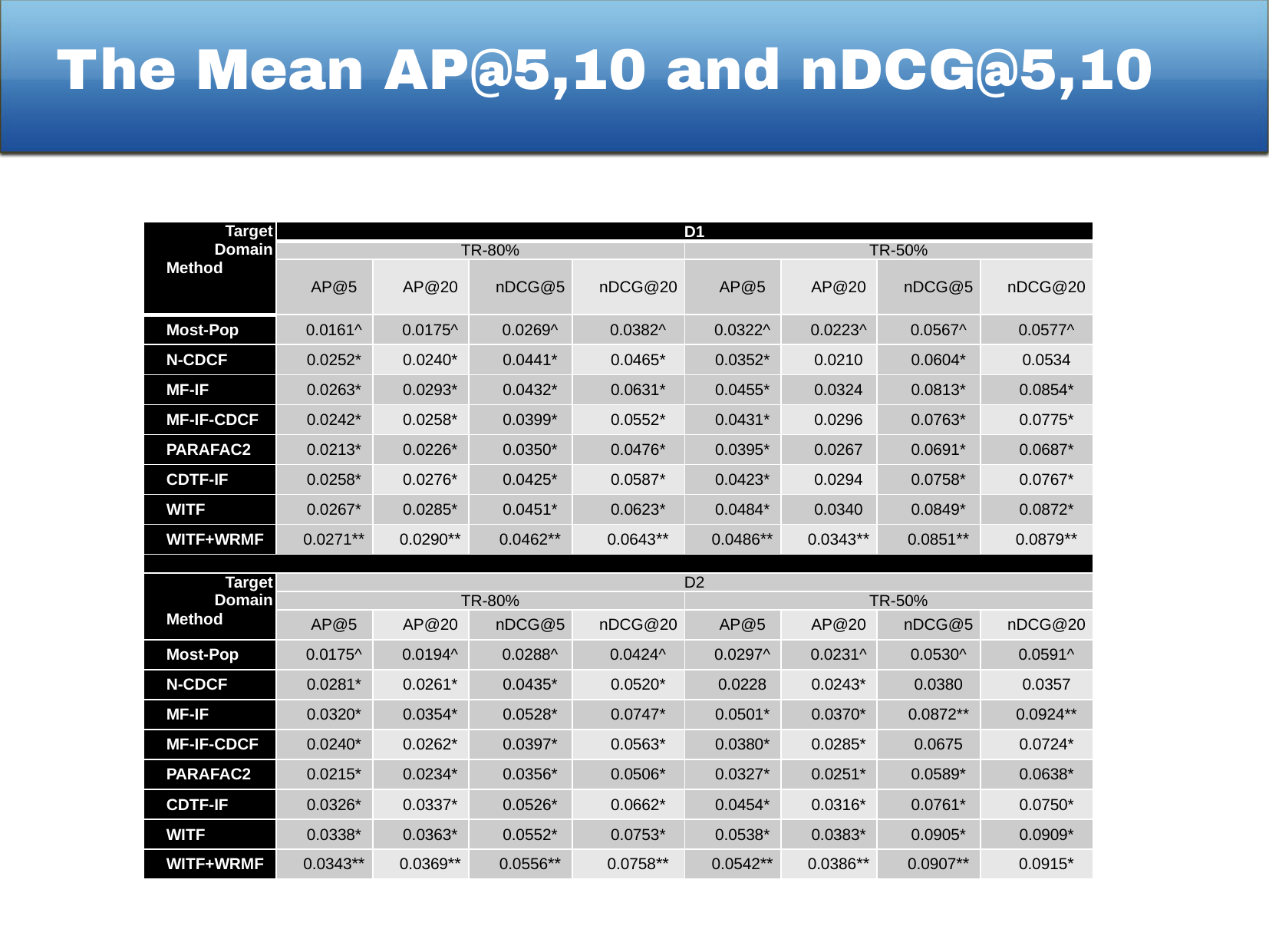

The Mean AP@5,10 and nDCG@5,10
| Target Domain Method | D1 |  |  |  |  |  |  |  |
| --- | --- | --- | --- | --- | --- | --- | --- | --- |
|  | TR-80% |  |  |  | TR-50% |  |  |  |
|  | AP@5 | AP@20 | nDCG@5 | nDCG@20 | AP@5 | AP@20 | nDCG@5 | nDCG@20 |
| Most-Pop | 0.0161^ | 0.0175^ | 0.0269^ | 0.0382^ | 0.0322^ | 0.0223^ | 0.0567^ | 0.0577^ |
| N-CDCF | 0.0252\* | 0.0240\* | 0.0441\* | 0.0465\* | 0.0352\* | 0.0210 | 0.0604\* | 0.0534 |
| MF-IF | 0.0263\* | 0.0293\* | 0.0432\* | 0.0631\* | 0.0455\* | 0.0324 | 0.0813\* | 0.0854\* |
| MF-IF-CDCF | 0.0242\* | 0.0258\* | 0.0399\* | 0.0552\* | 0.0431\* | 0.0296 | 0.0763\* | 0.0775\* |
| PARAFAC2 | 0.0213\* | 0.0226\* | 0.0350\* | 0.0476\* | 0.0395\* | 0.0267 | 0.0691\* | 0.0687\* |
| CDTF-IF | 0.0258\* | 0.0276\* | 0.0425\* | 0.0587\* | 0.0423\* | 0.0294 | 0.0758\* | 0.0767\* |
| WITF | 0.0267\* | 0.0285\* | 0.0451\* | 0.0623\* | 0.0484\* | 0.0340 | 0.0849\* | 0.0872\* |
| WITF+WRMF | 0.0271\*\* | 0.0290\*\* | 0.0462\*\* | 0.0643\*\* | 0.0486\*\* | 0.0343\*\* | 0.0851\*\* | 0.0879\*\* |
|  |  |  |  |  |  |  |  |  |
| Target Domain Method | D2 |  |  |  |  |  |  |  |
|  | TR-80% |  |  |  | TR-50% |  |  |  |
|  | AP@5 | AP@20 | nDCG@5 | nDCG@20 | AP@5 | AP@20 | nDCG@5 | nDCG@20 |
| Most-Pop | 0.0175^ | 0.0194^ | 0.0288^ | 0.0424^ | 0.0297^ | 0.0231^ | 0.0530^ | 0.0591^ |
| N-CDCF | 0.0281\* | 0.0261\* | 0.0435\* | 0.0520\* | 0.0228 | 0.0243\* | 0.0380 | 0.0357 |
| MF-IF | 0.0320\* | 0.0354\* | 0.0528\* | 0.0747\* | 0.0501\* | 0.0370\* | 0.0872\*\* | 0.0924\*\* |
| MF-IF-CDCF | 0.0240\* | 0.0262\* | 0.0397\* | 0.0563\* | 0.0380\* | 0.0285\* | 0.0675 | 0.0724\* |
| PARAFAC2 | 0.0215\* | 0.0234\* | 0.0356\* | 0.0506\* | 0.0327\* | 0.0251\* | 0.0589\* | 0.0638\* |
| CDTF-IF | 0.0326\* | 0.0337\* | 0.0526\* | 0.0662\* | 0.0454\* | 0.0316\* | 0.0761\* | 0.0750\* |
| WITF | 0.0338\* | 0.0363\* | 0.0552\* | 0.0753\* | 0.0538\* | 0.0383\* | 0.0905\* | 0.0909\* |
| WITF+WRMF | 0.0343\*\* | 0.0369\*\* | 0.0556\*\* | 0.0758\*\* | 0.0542\*\* | 0.0386\*\* | 0.0907\*\* | 0.0915\* |